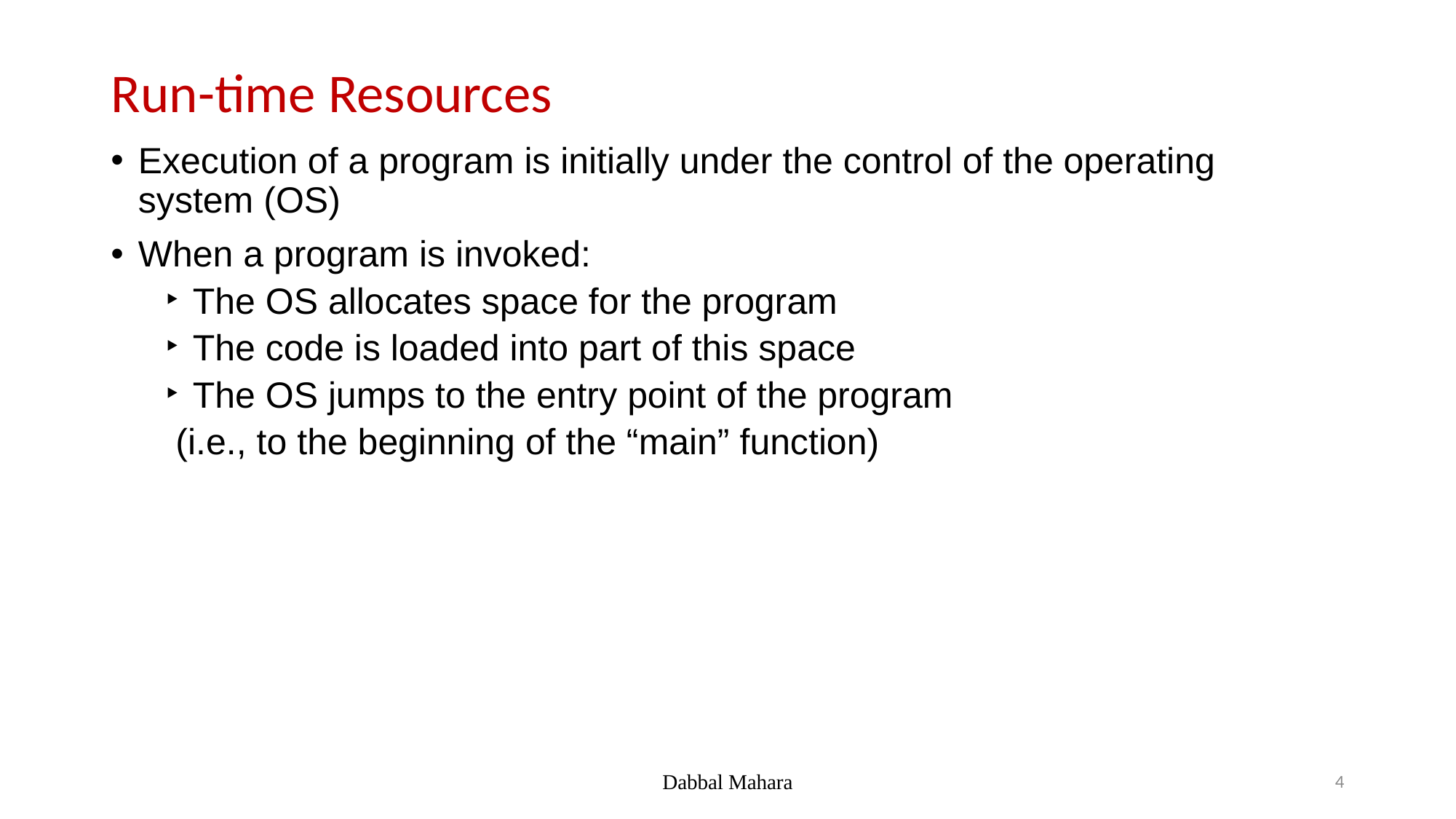

# Run-time Resources
Execution of a program is initially under the control of the operating system (OS)
When a program is invoked:
The OS allocates space for the program
The code is loaded into part of this space
The OS jumps to the entry point of the program
 (i.e., to the beginning of the “main” function)

Dabbal Mahara
4